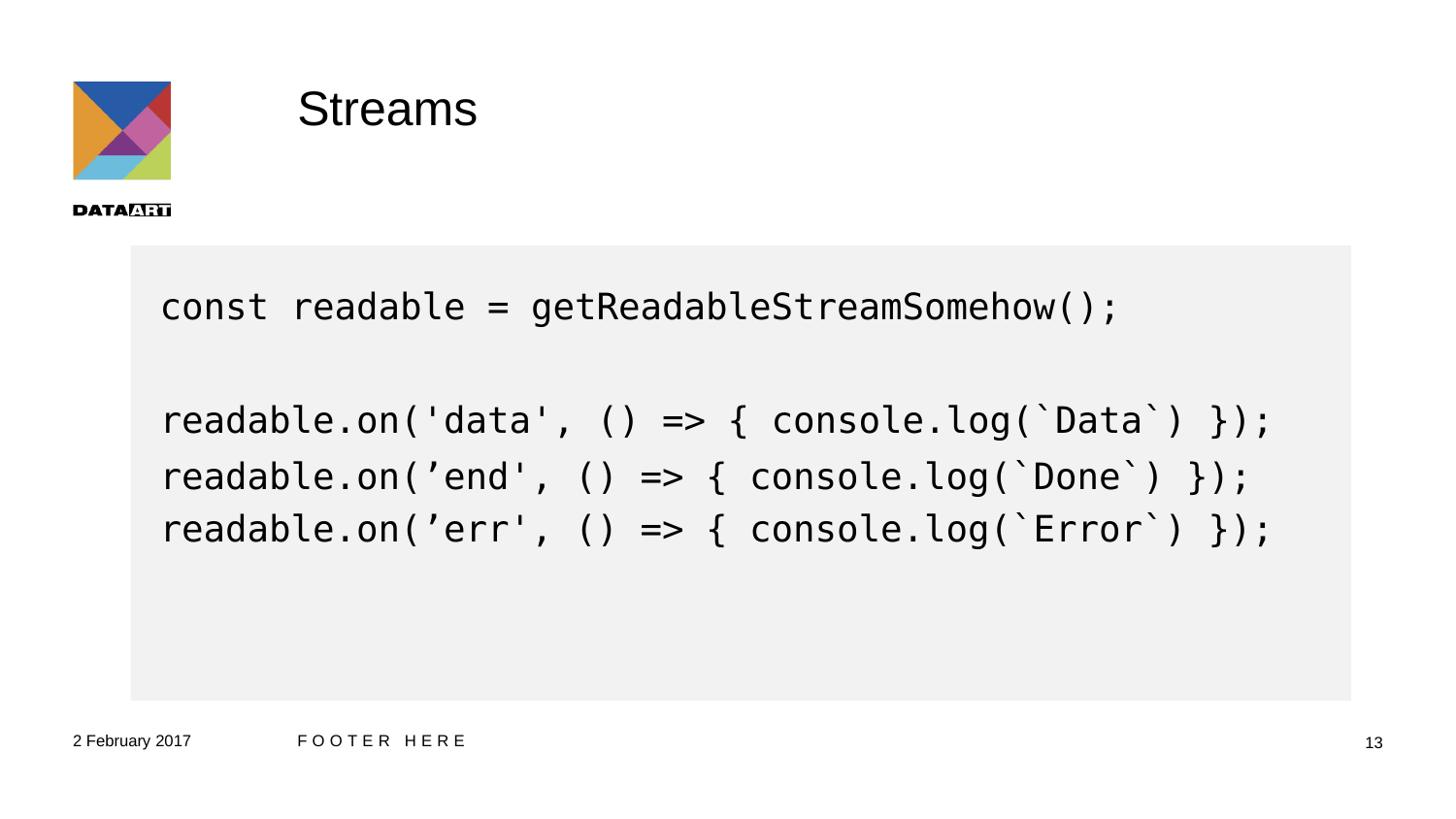

# Streams
const readable = getReadableStreamSomehow();

readable.on('data', () => { console.log(`Data`) });
readable.on(’end', () => { console.log(`Done`) }); readable.on(’err', () => { console.log(`Error`) });

2 February 2017
Footer here
13